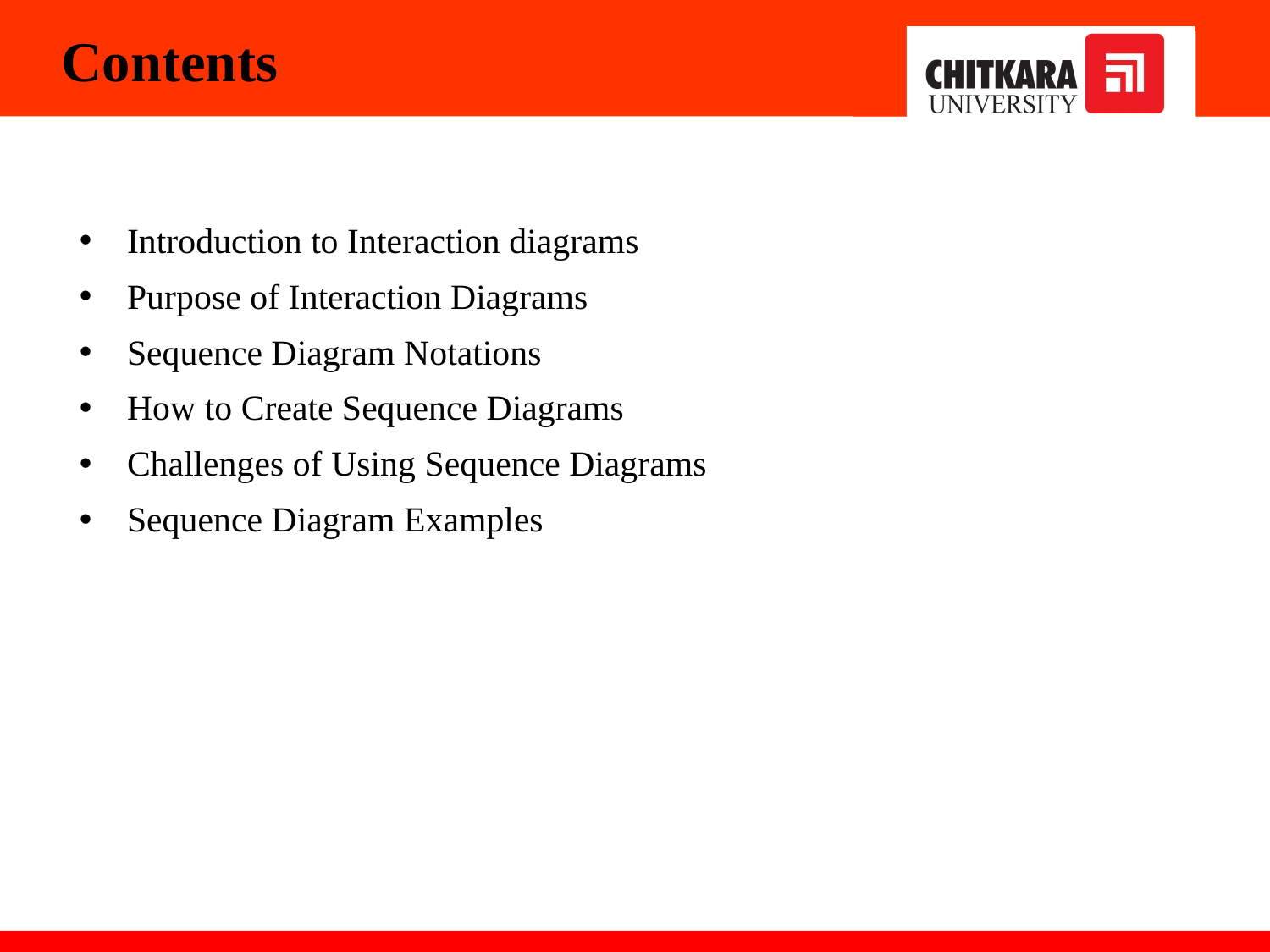

# Contents
Introduction to Interaction diagrams
Purpose of Interaction Diagrams
Sequence Diagram Notations
How to Create Sequence Diagrams
Challenges of Using Sequence Diagrams
Sequence Diagram Examples